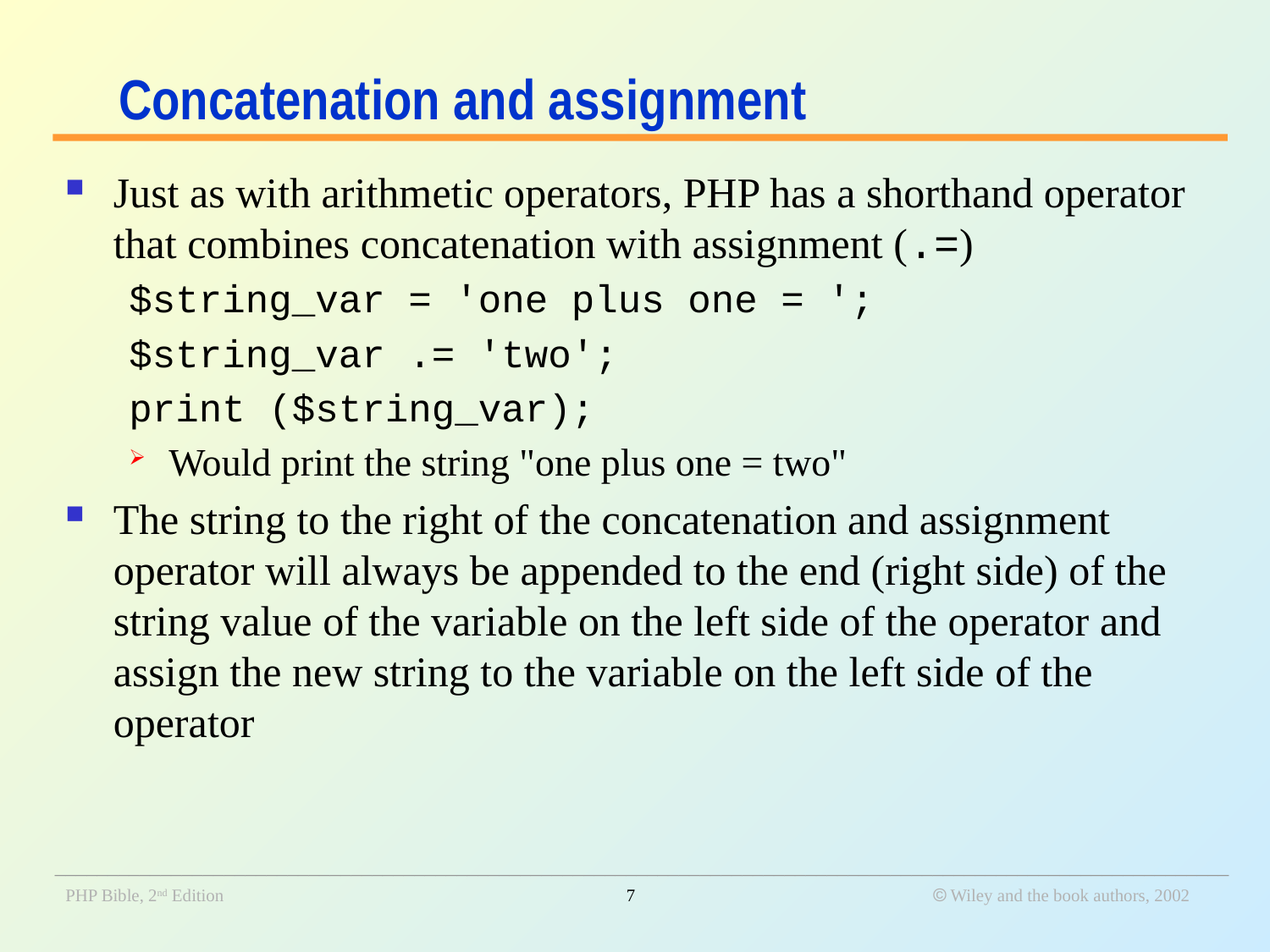

# Concatenation and assignment
Just as with arithmetic operators, PHP has a shorthand operator that combines concatenation with assignment (.=)
$string_var = 'one plus one = ';
$string_var .= 'two';
print ($string_var);
Would print the string "one plus one = two"
The string to the right of the concatenation and assignment operator will always be appended to the end (right side) of the string value of the variable on the left side of the operator and assign the new string to the variable on the left side of the operator